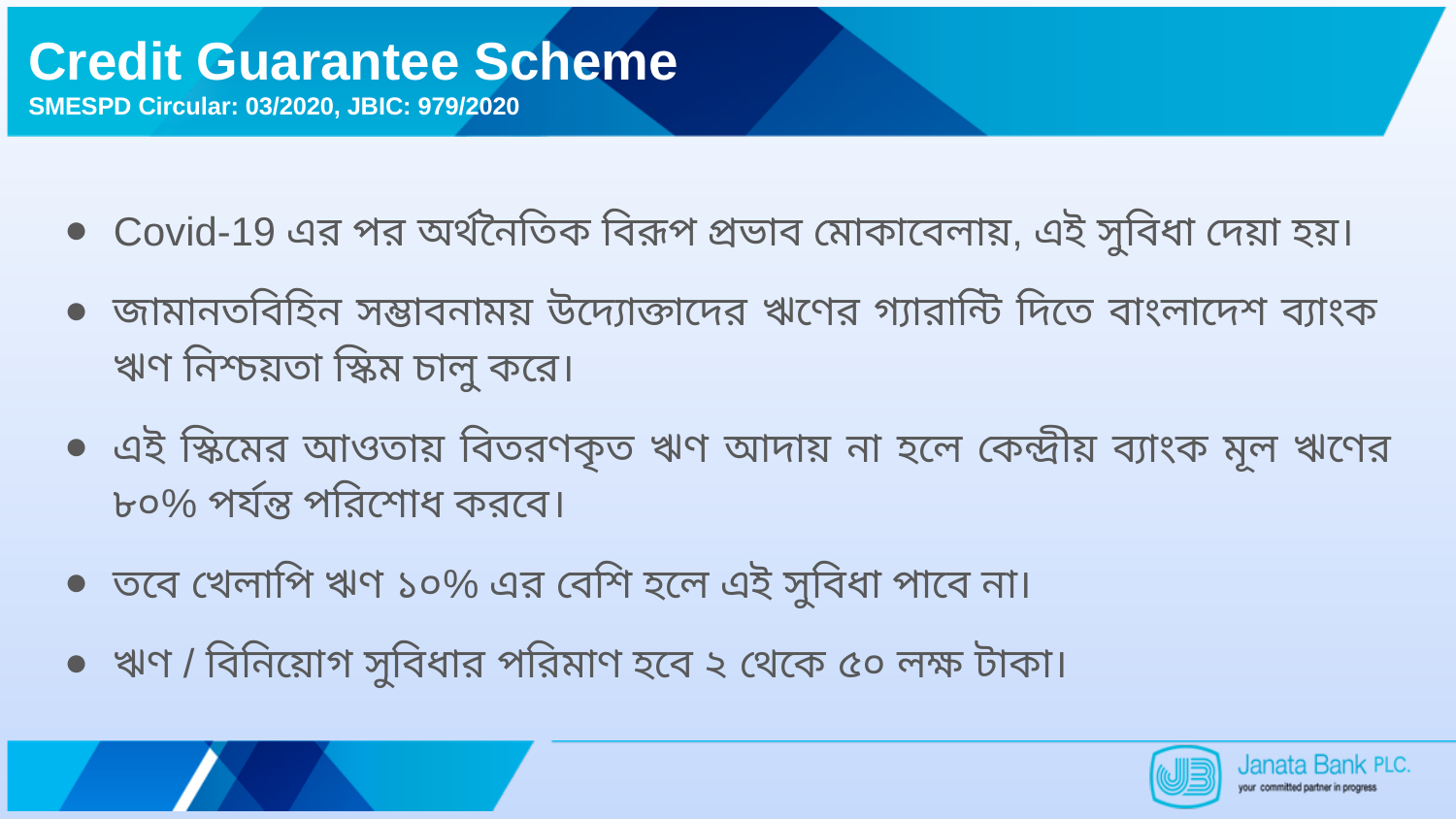

# Credit Guarantee Scheme SMESPD Circular: 03/2020, JBIC: 979/2020
Covid-19 এর পর অর্থনৈতিক বিরূপ প্রভাব মোকাবেলায়, এই সুবিধা দেয়া হয়।
জামানতবিহিন সম্ভাবনাময় উদ্যোক্তাদের ঋণের গ্যারান্টি দিতে বাংলাদেশ ব্যাংক  ঋণ নিশ্চয়তা স্কিম চালু করে।
এই স্কিমের আওতায় বিতরণকৃত ঋণ আদায় না হলে কেন্দ্রীয় ব্যাংক মূল ঋণের ৮০% পর্যন্ত পরিশোধ করবে।
তবে খেলাপি ঋণ ১০% এর বেশি হলে এই সুবিধা পাবে না।
ঋণ / বিনিয়োগ সুবিধার পরিমাণ হবে ২ থেকে ৫০ লক্ষ টাকা।